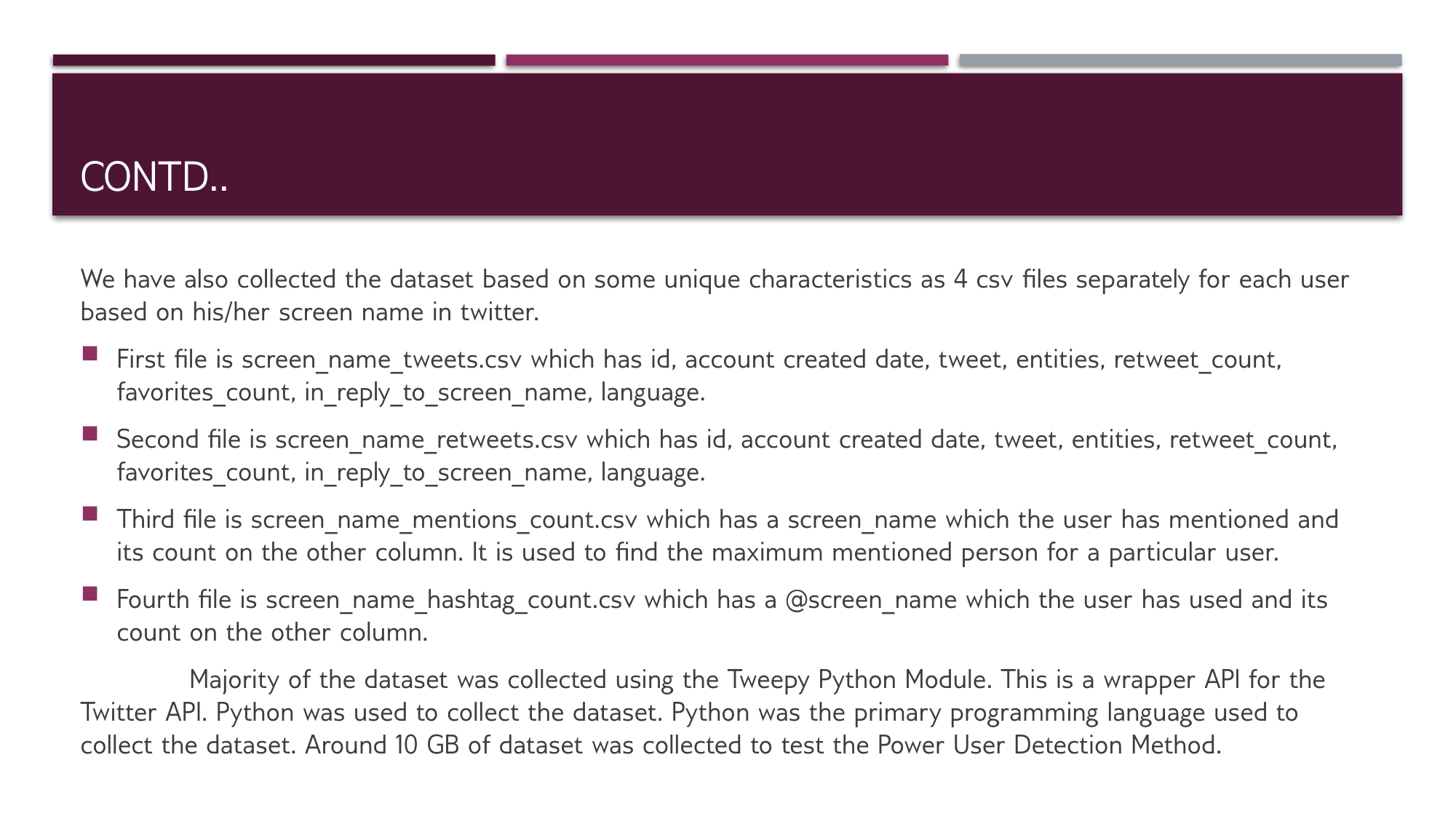

# Contd..
We have also collected the dataset based on some unique characteristics as 4 csv files separately for each user based on his/her screen name in twitter.
First file is screen_name_tweets.csv which has id, account created date, tweet, entities, retweet_count, favorites_count, in_reply_to_screen_name, language.
Second file is screen_name_retweets.csv which has id, account created date, tweet, entities, retweet_count, favorites_count, in_reply_to_screen_name, language.
Third file is screen_name_mentions_count.csv which has a screen_name which the user has mentioned and its count on the other column. It is used to find the maximum mentioned person for a particular user.
Fourth file is screen_name_hashtag_count.csv which has a @screen_name which the user has used and its count on the other column.
	Majority of the dataset was collected using the Tweepy Python Module. This is a wrapper API for the Twitter API. Python was used to collect the dataset. Python was the primary programming language used to collect the dataset. Around 10 GB of dataset was collected to test the Power User Detection Method.